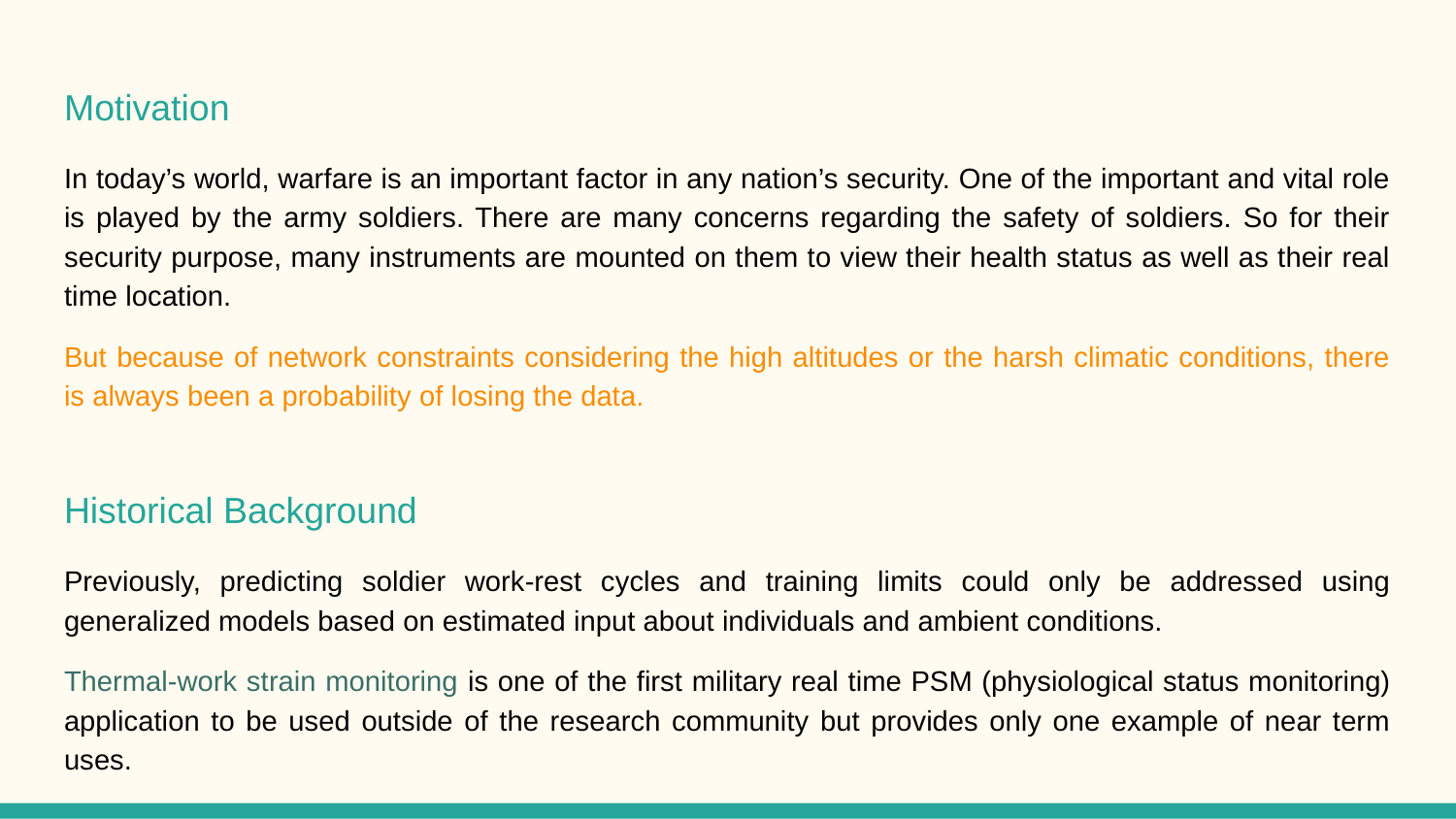

Motivation

In today’s world, warfare is an important factor in any nation’s security. One of the important and vital role is played by the army soldiers. There are many concerns regarding the safety of soldiers. So for their security purpose, many instruments are mounted on them to view their health status as well as their real time location.

But because of network constraints considering the high altitudes or the harsh climatic conditions, there is always been a probability of losing the data.

Historical Background

Previously, predicting soldier work-rest cycles and training limits could only be addressed using generalized models based on estimated input about individuals and ambient conditions.

Thermal-work strain monitoring is one of the first military real time PSM (physiological status monitoring) application to be used outside of the research community but provides only one example of near term uses.